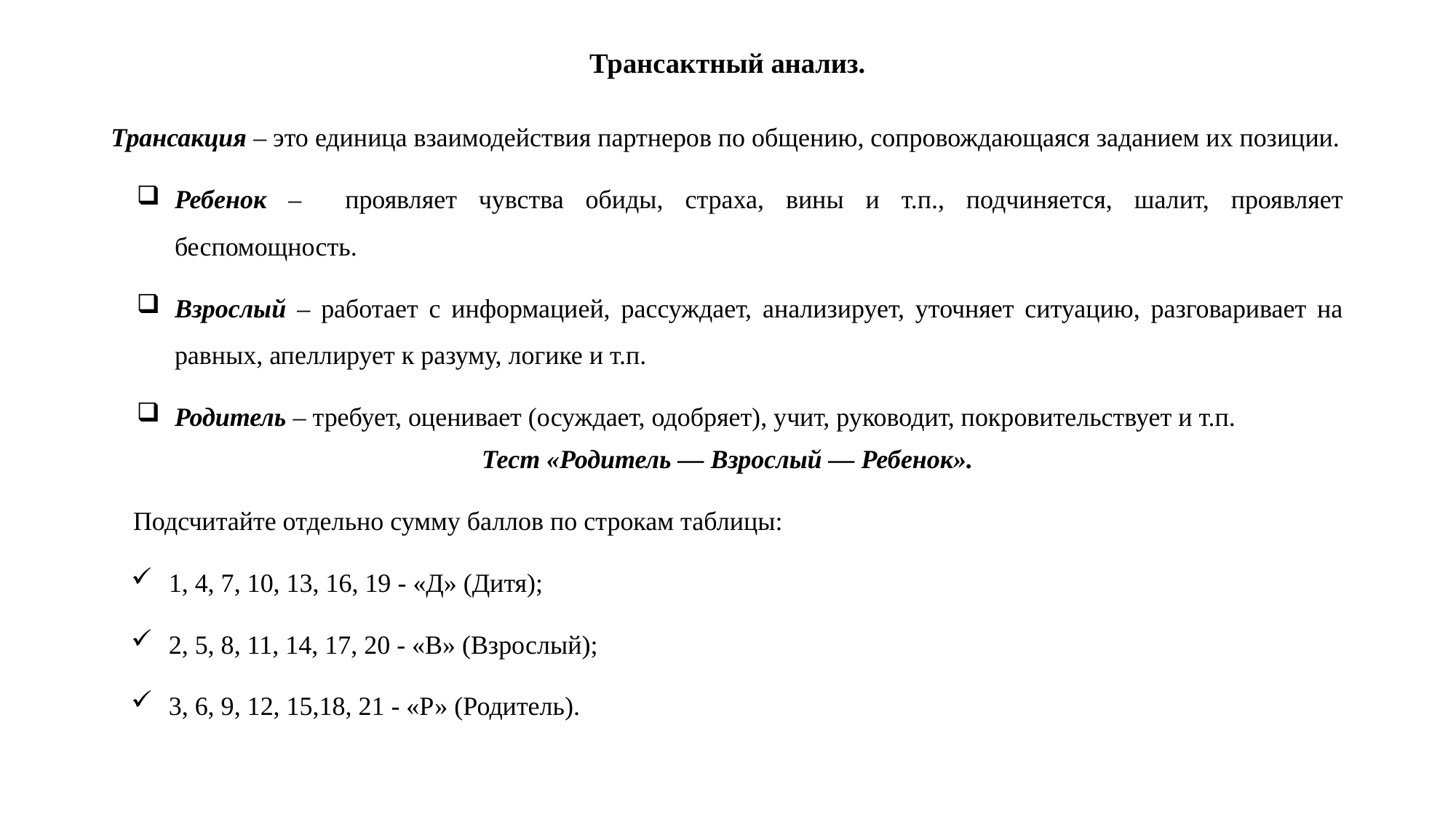

# Трансактный анализ.
Трансакция – это единица взаимодействия партнеров по общению, сопровождающаяся заданием их позиции.
Ребенок –  проявляет чувства обиды, страха, вины и т.п., подчиняется, шалит, проявляет беспомощность.
Взрослый – работает с информацией, рассуждает, анализирует, уточняет ситуацию, разговаривает на равных, апеллирует к разуму, логике и т.п.
Родитель – требует, оценивает (осуждает, одобряет), учит, руководит, покровительствует и т.п.
Тест «Родитель — Взрослый — Ребенок».
Подсчитайте отдельно сумму баллов по строкам таблицы:
1, 4, 7, 10, 13, 16, 19 - «Д» (Дитя);
2, 5, 8, 11, 14, 17, 20 - «В» (Взрослый);
3, 6, 9, 12, 15,18, 21 - «Р» (Родитель).